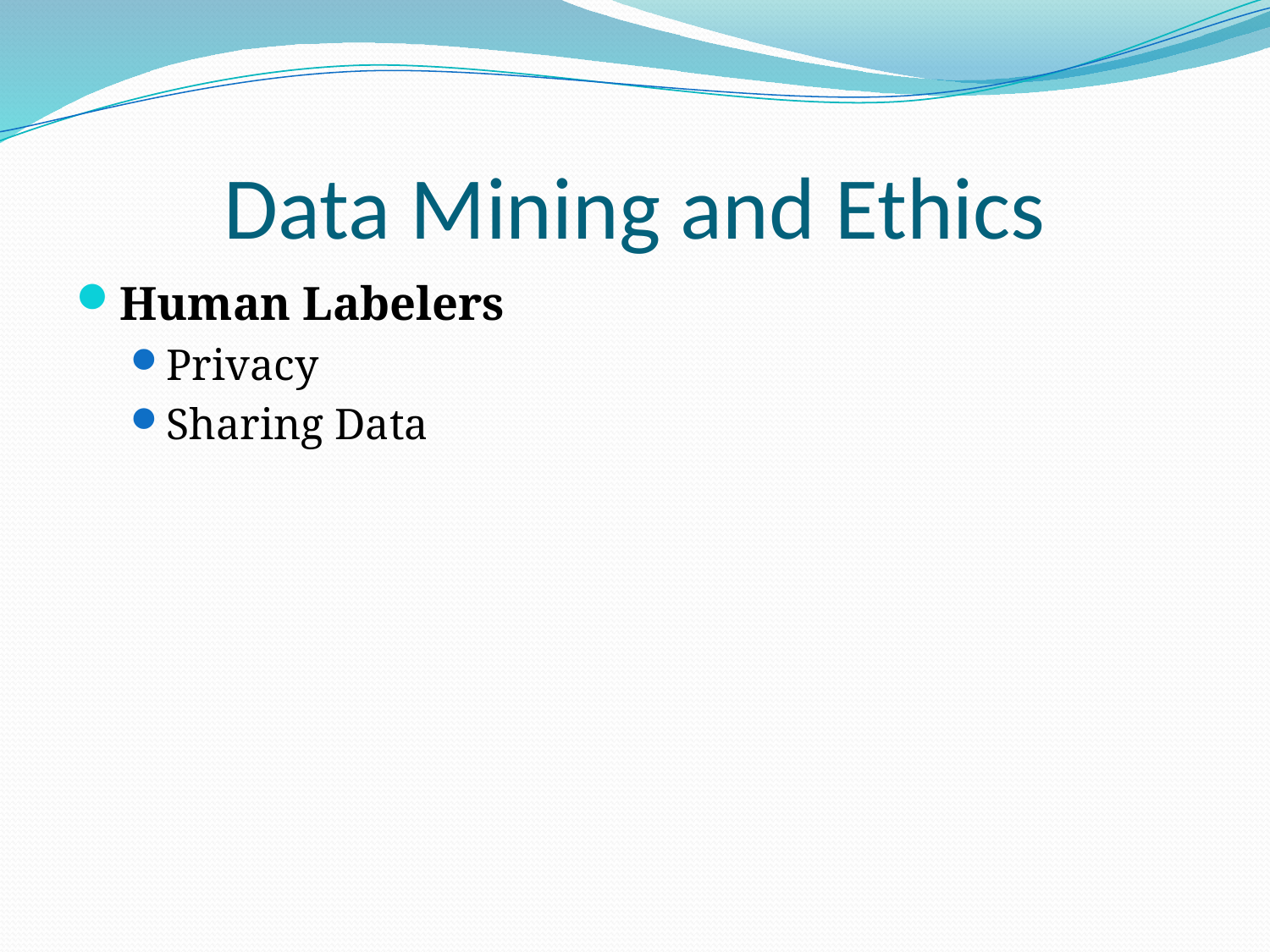

# Data Mining and Ethics
Human Labelers
Privacy
Sharing Data